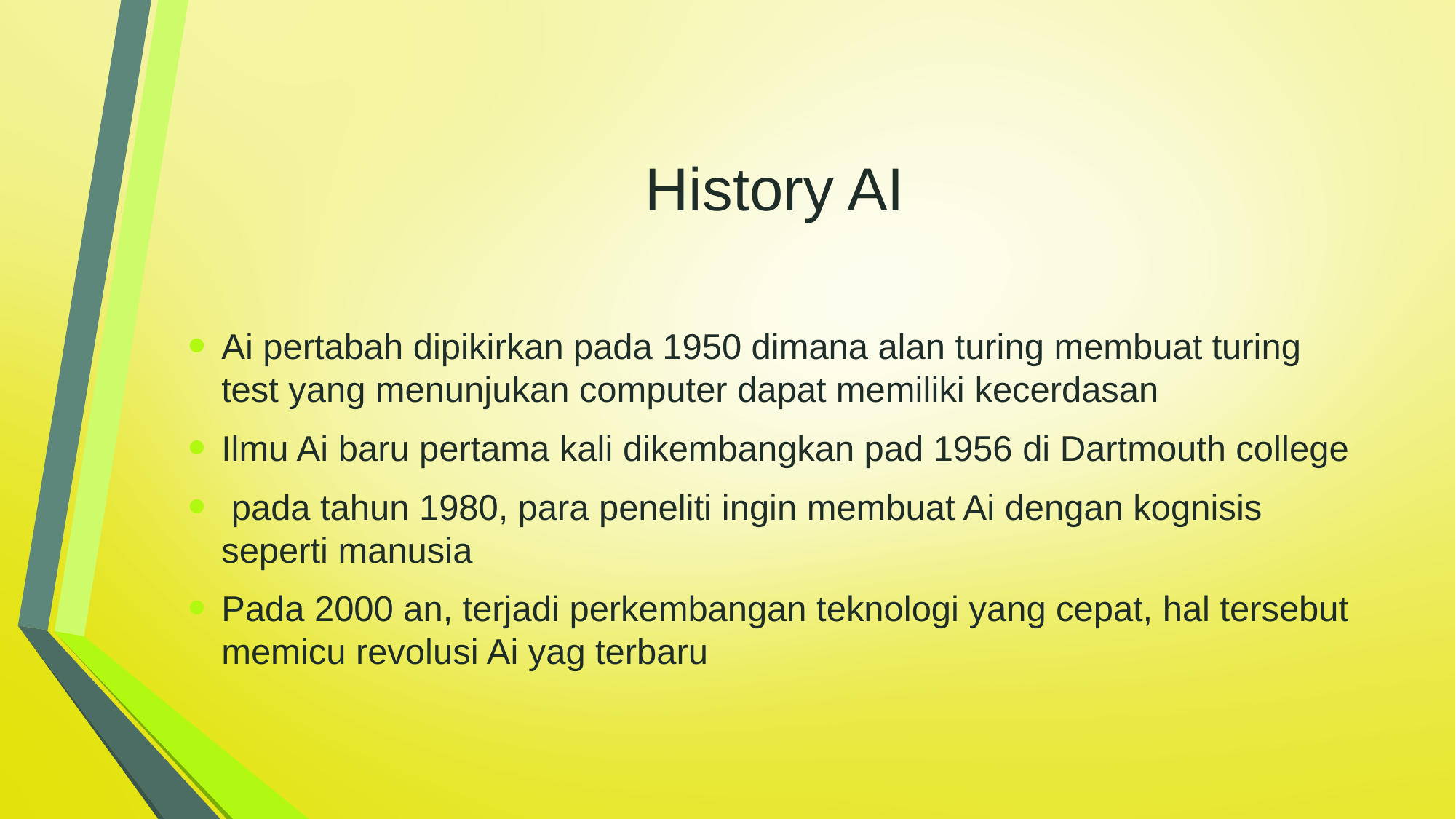

# History AI
Ai pertabah dipikirkan pada 1950 dimana alan turing membuat turing test yang menunjukan computer dapat memiliki kecerdasan
Ilmu Ai baru pertama kali dikembangkan pad 1956 di Dartmouth college
 pada tahun 1980, para peneliti ingin membuat Ai dengan kognisis seperti manusia
Pada 2000 an, terjadi perkembangan teknologi yang cepat, hal tersebut memicu revolusi Ai yag terbaru